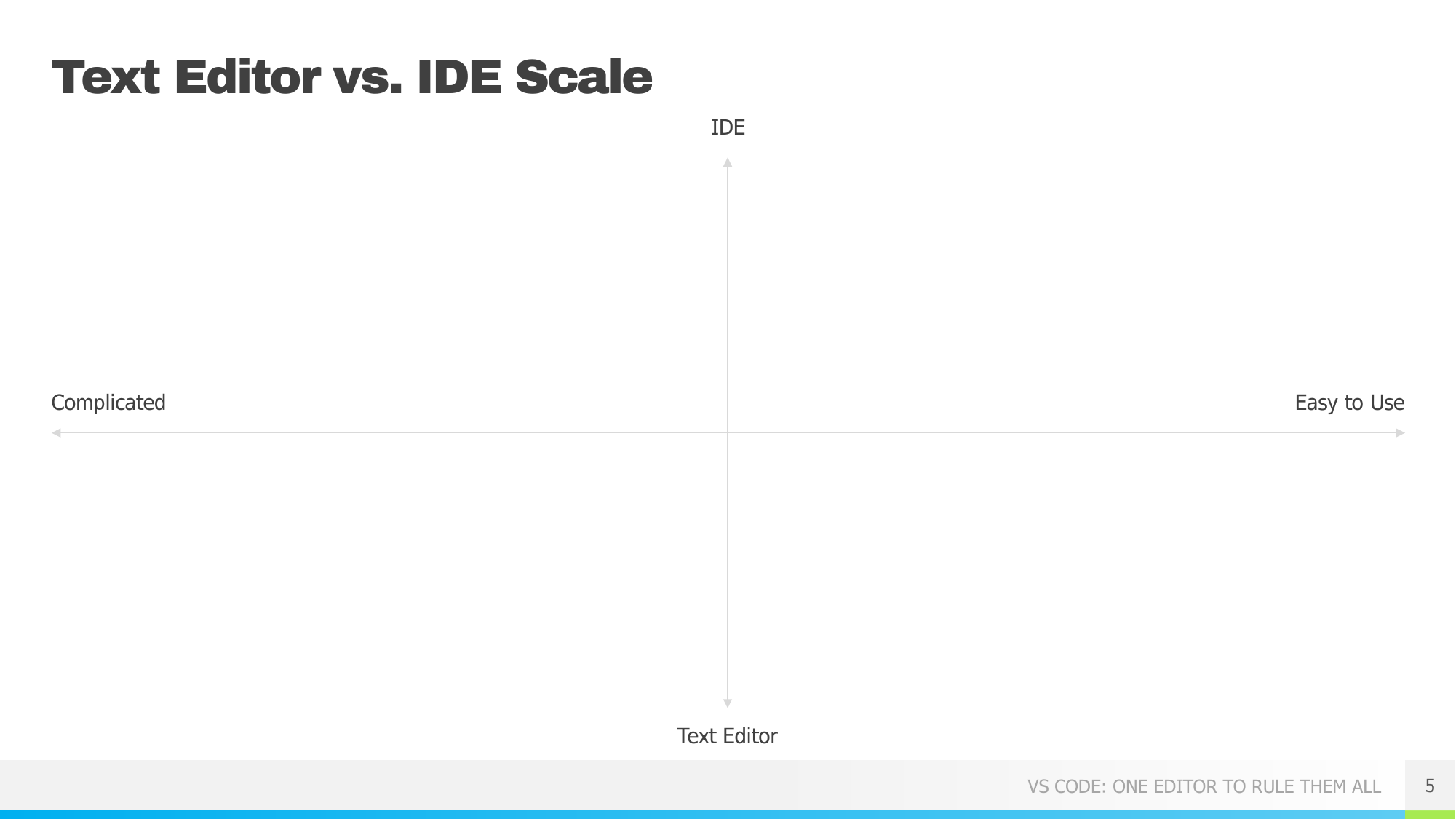

# Text Editor vs. IDE Scale
IDE
Complicated
Easy to Use
Text Editor
5